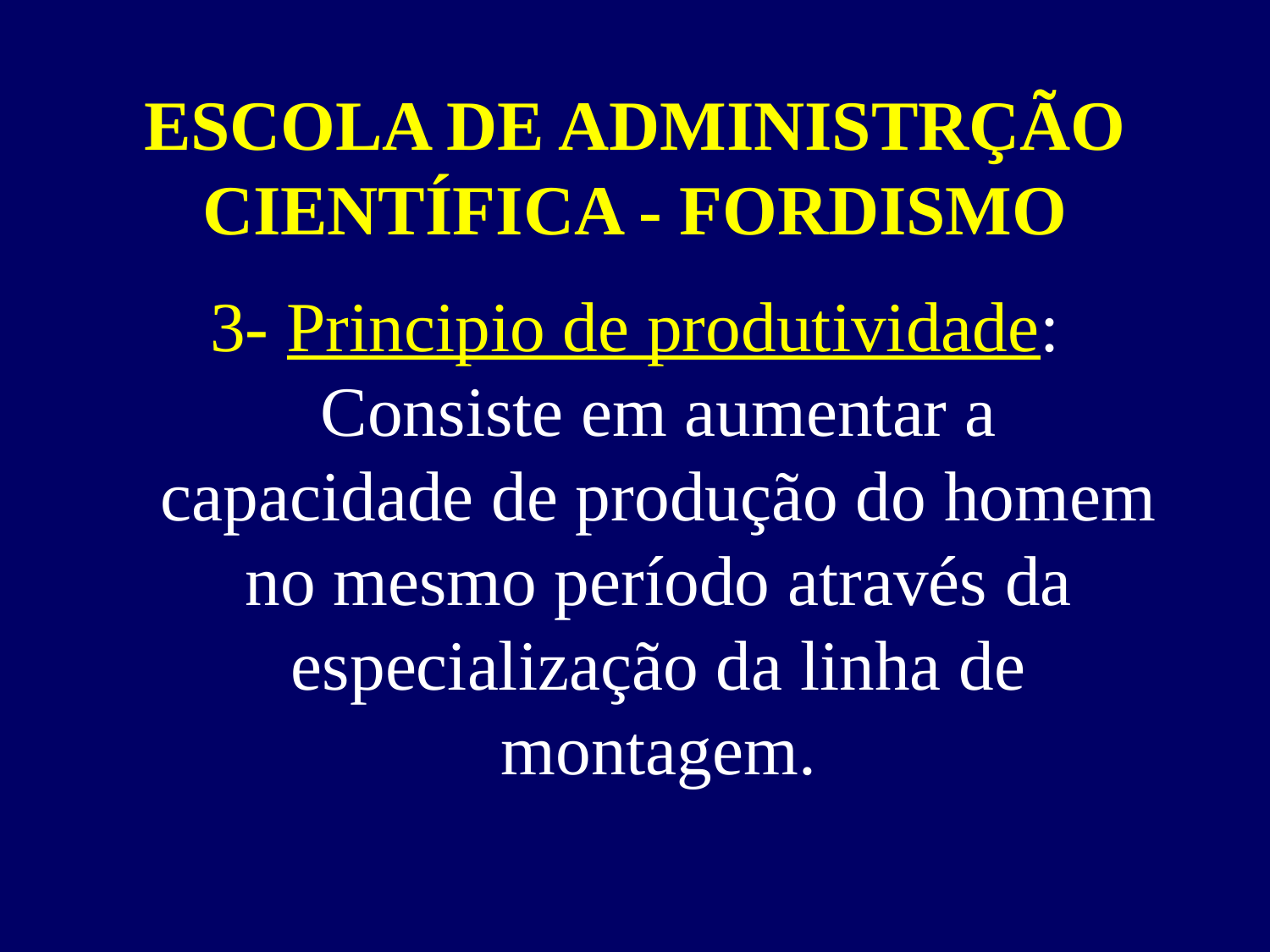

# ESCOLA DE ADMINISTRÇÃO CIENTÍFICA - FORDISMO
3- Principio de produtividade: Consiste em aumentar a capacidade de produção do homem no mesmo período através da especialização da linha de montagem.